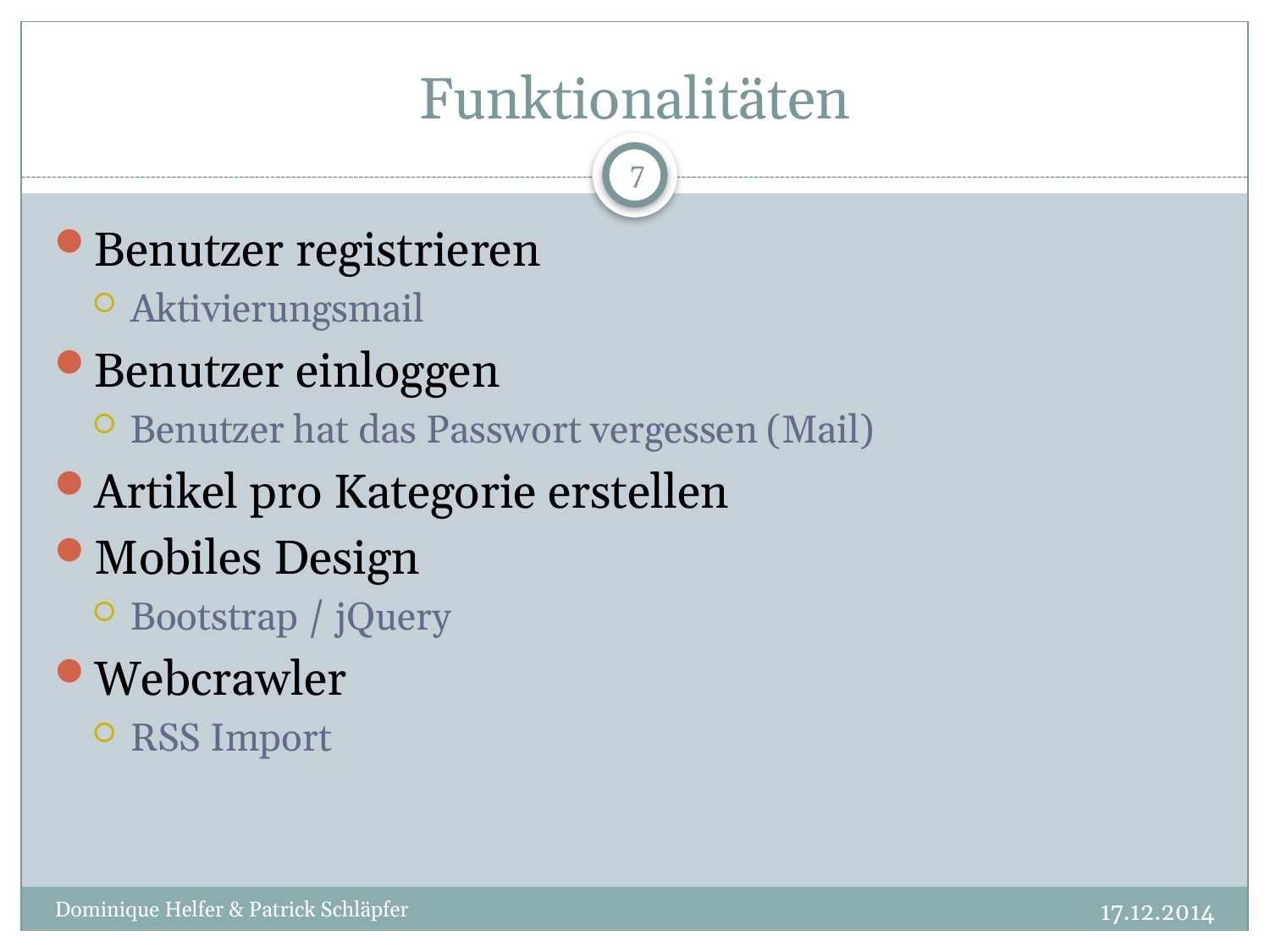

# Funktionalitäten
7
Benutzer registrieren
Aktivierungsmail
Benutzer einloggen
Benutzer hat das Passwort vergessen (Mail)
Artikel pro Kategorie erstellen
Mobiles Design
Bootstrap / jQuery
Webcrawler
RSS Import

17.12.2014
Dominique Helfer & Patrick Schläpfer